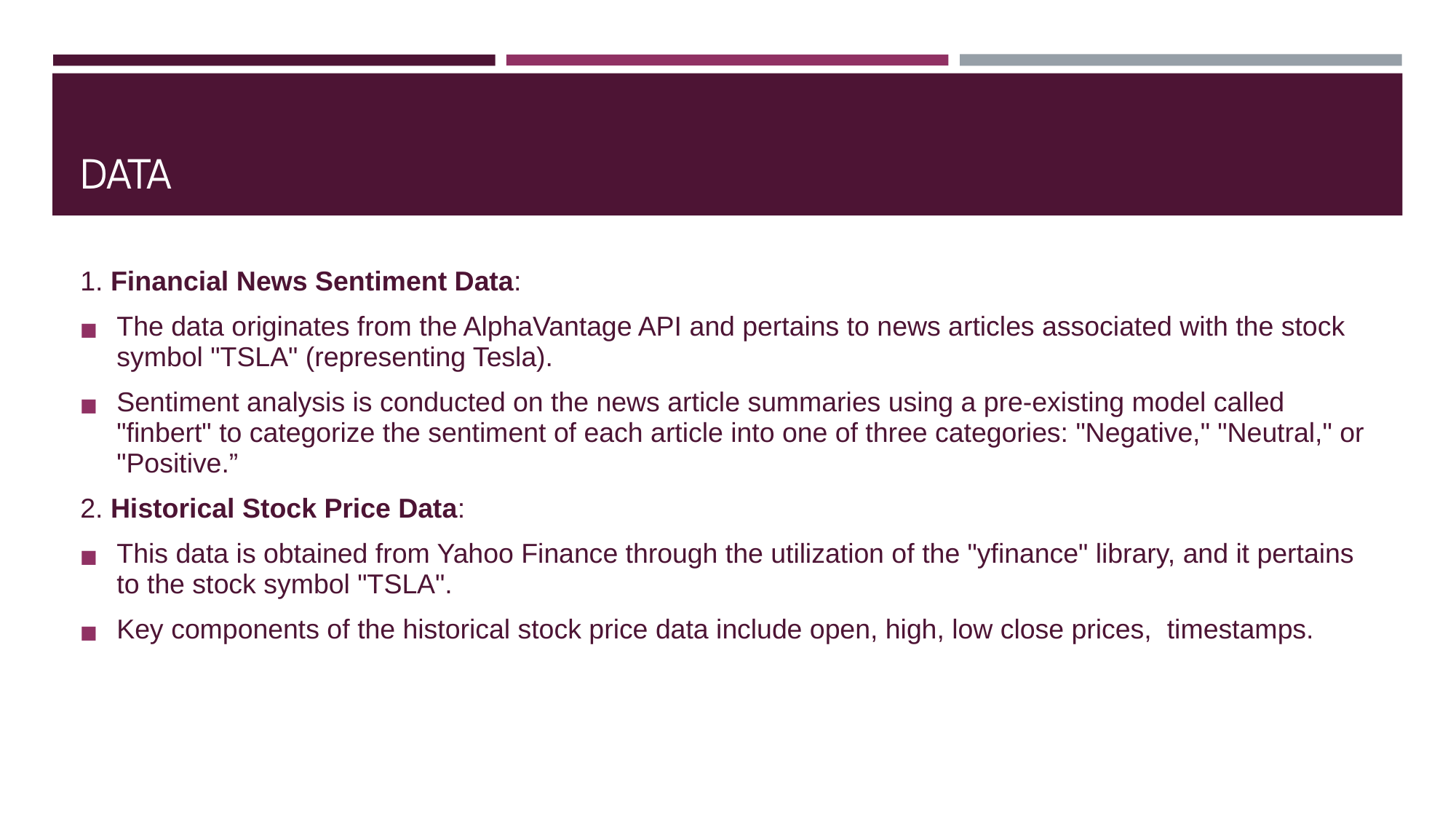

# DATA
1. Financial News Sentiment Data:
The data originates from the AlphaVantage API and pertains to news articles associated with the stock symbol "TSLA" (representing Tesla).
Sentiment analysis is conducted on the news article summaries using a pre-existing model called "finbert" to categorize the sentiment of each article into one of three categories: "Negative," "Neutral," or "Positive.”
2. Historical Stock Price Data:
This data is obtained from Yahoo Finance through the utilization of the "yfinance" library, and it pertains to the stock symbol "TSLA".
Key components of the historical stock price data include open, high, low close prices,  timestamps.